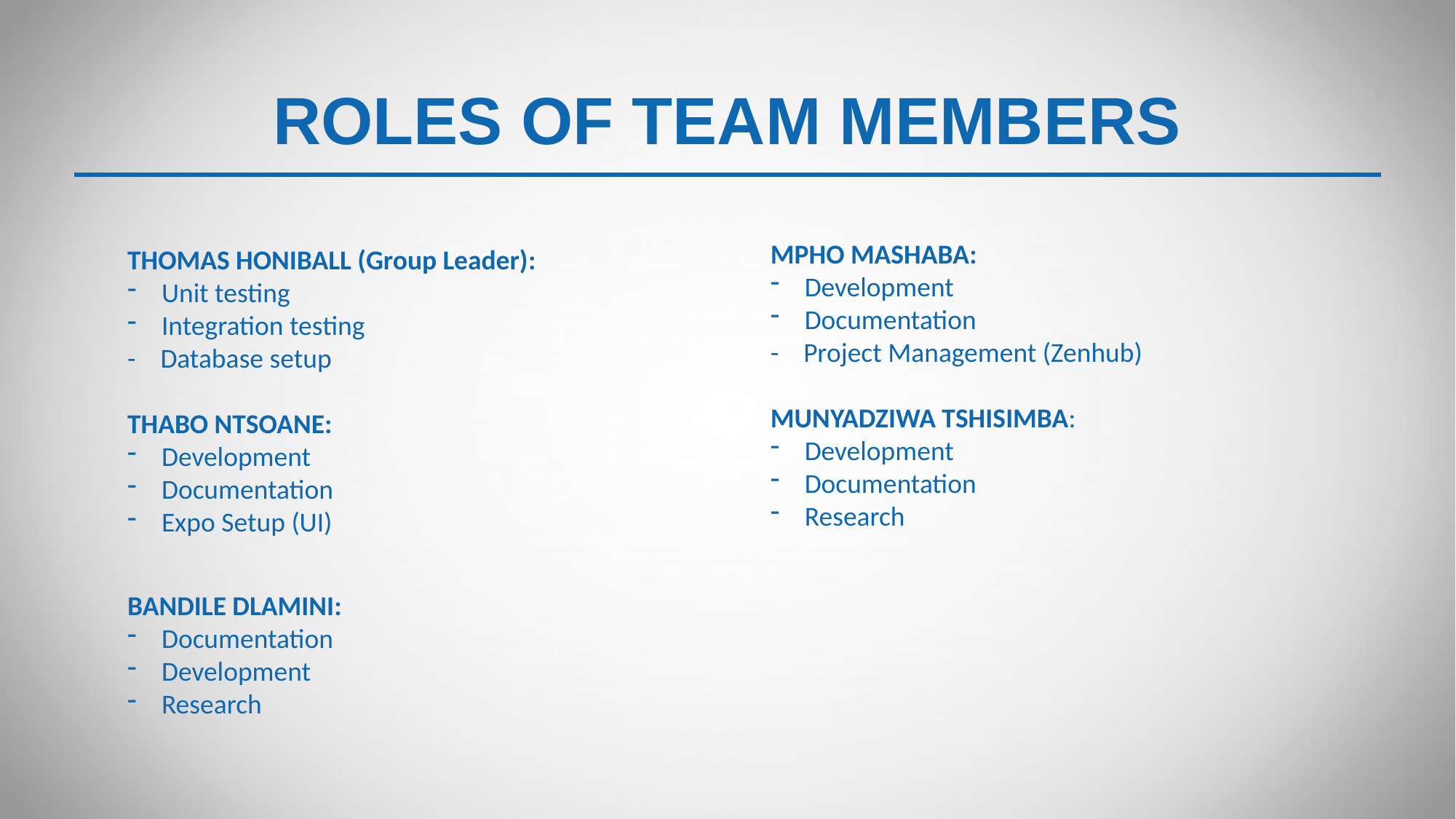

# ROLES OF TEAM MEMBERS
MPHO MASHABA:
Development
Documentation
-    Project Management (Zenhub)

MUNYADZIWA TSHISIMBA:
Development
Documentation
Research
THOMAS HONIBALL (Group Leader):
Unit testing
Integration testing
-    Database setup

THABO NTSOANE:
Development
Documentation
Expo Setup (UI)
BANDILE DLAMINI:
Documentation
Development
Research